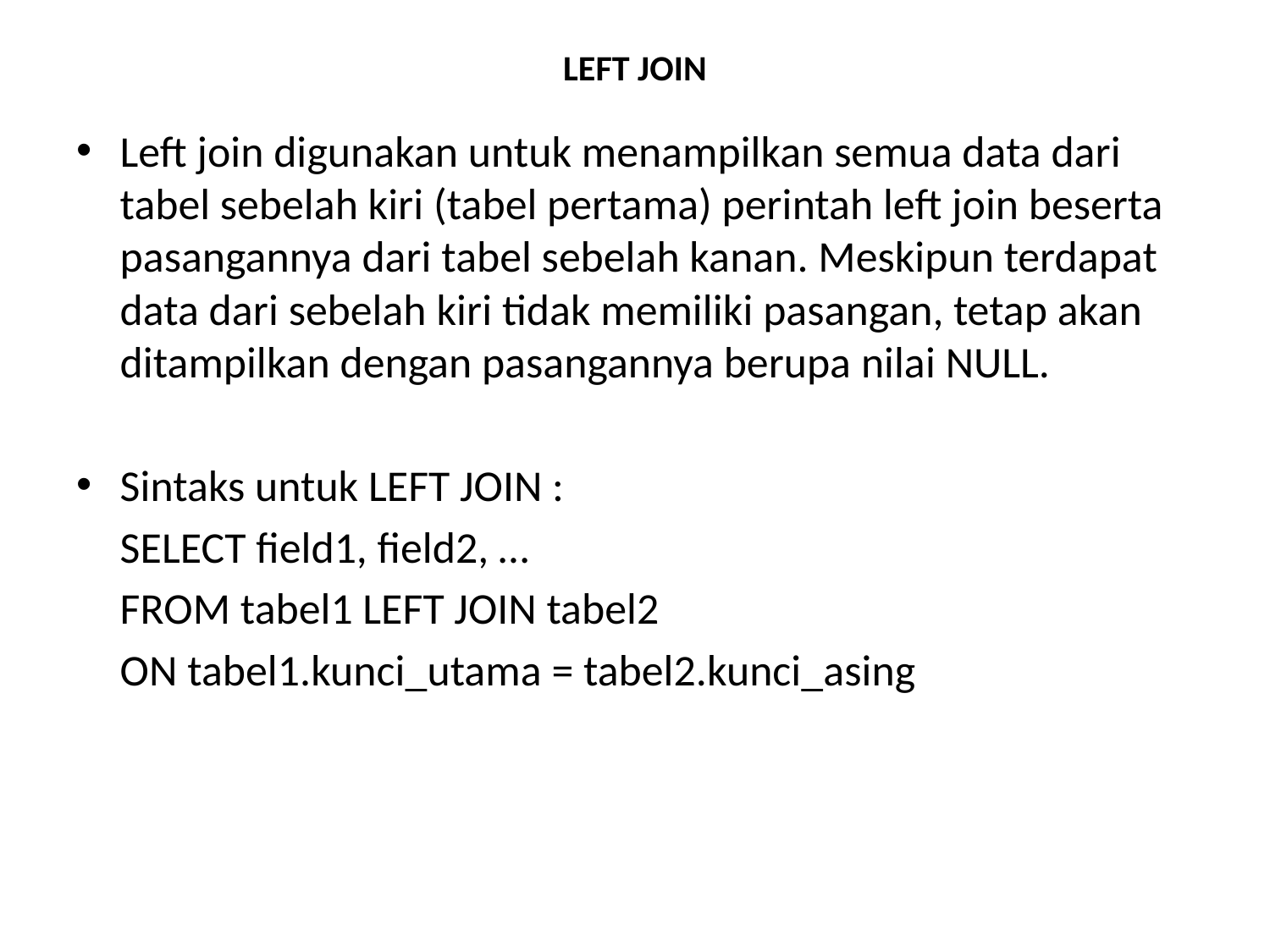

# LEFT JOIN
Left join digunakan untuk menampilkan semua data dari tabel sebelah kiri (tabel pertama) perintah left join beserta pasangannya dari tabel sebelah kanan. Meskipun terdapat data dari sebelah kiri tidak memiliki pasangan, tetap akan ditampilkan dengan pasangannya berupa nilai NULL.

Sintaks untuk LEFT JOIN :
	SELECT field1, field2, …
		FROM tabel1 LEFT JOIN tabel2
		ON tabel1.kunci_utama = tabel2.kunci_asing